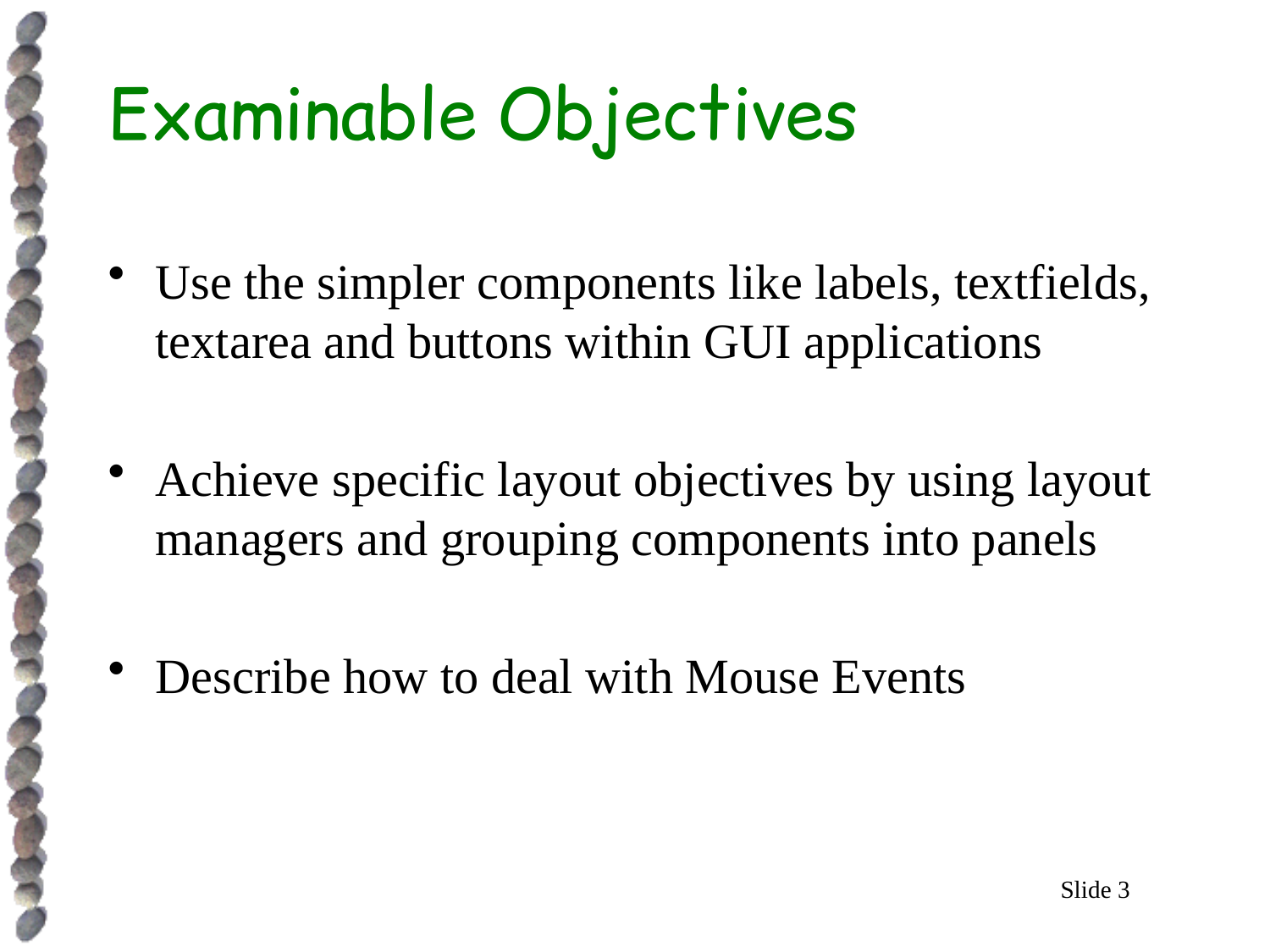

# Examinable Objectives
Use the simpler components like labels, textfields, textarea and buttons within GUI applications

Achieve specific layout objectives by using layout managers and grouping components into panels

Describe how to deal with Mouse Events
Slide 3